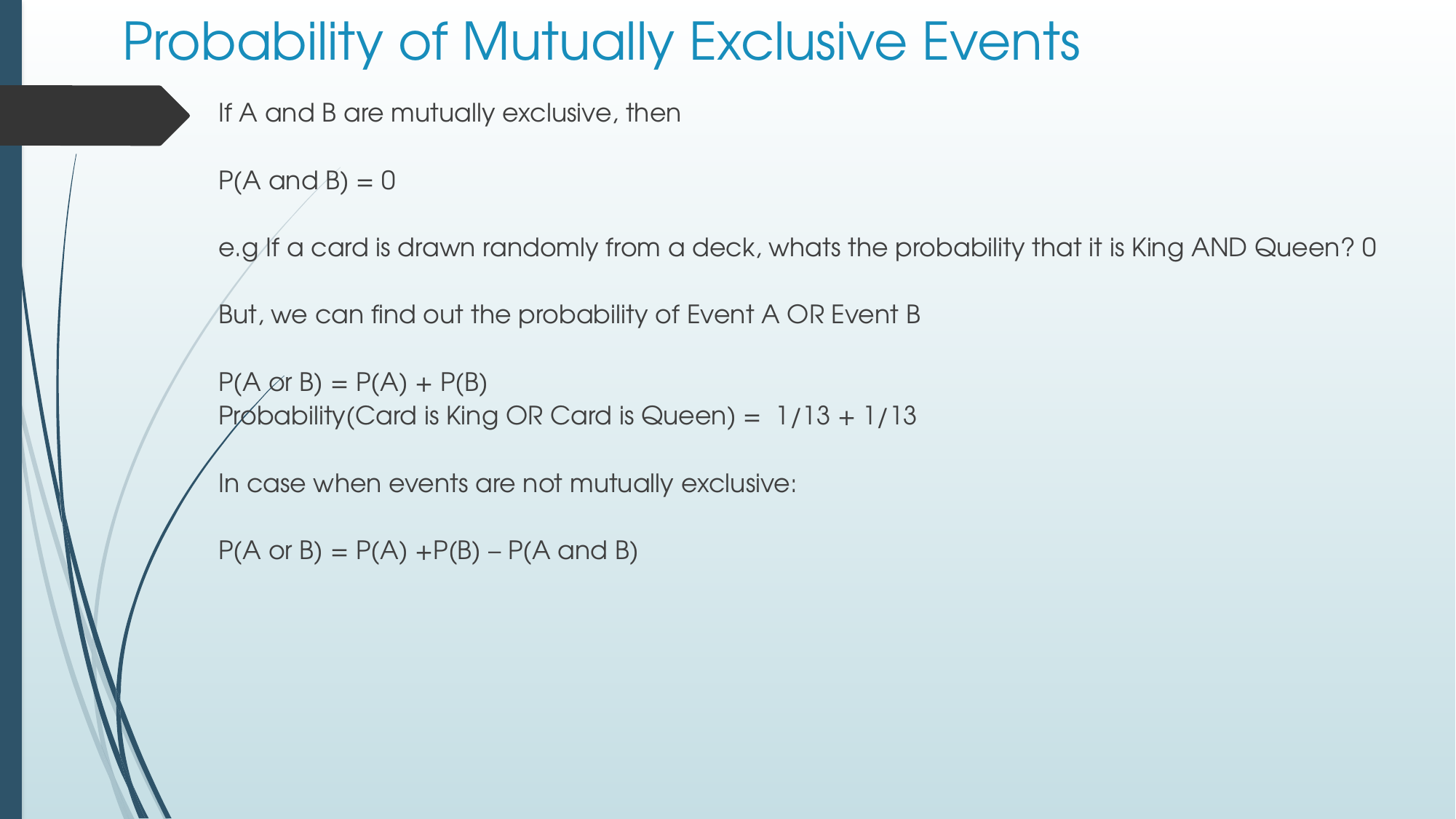

# Probability of Mutually Exclusive Events
If A and B are mutually exclusive, then

P(A and B) = 0

e.g If a card is drawn randomly from a deck, whats the probability that it is King AND Queen? 0

But, we can find out the probability of Event A OR Event B

P(A or B) = P(A) + P(B)
Probability(Card is King OR Card is Queen) =  1/13 + 1/13

In case when events are not mutually exclusive:

P(A or B) = P(A) +P(B) – P(A and B)